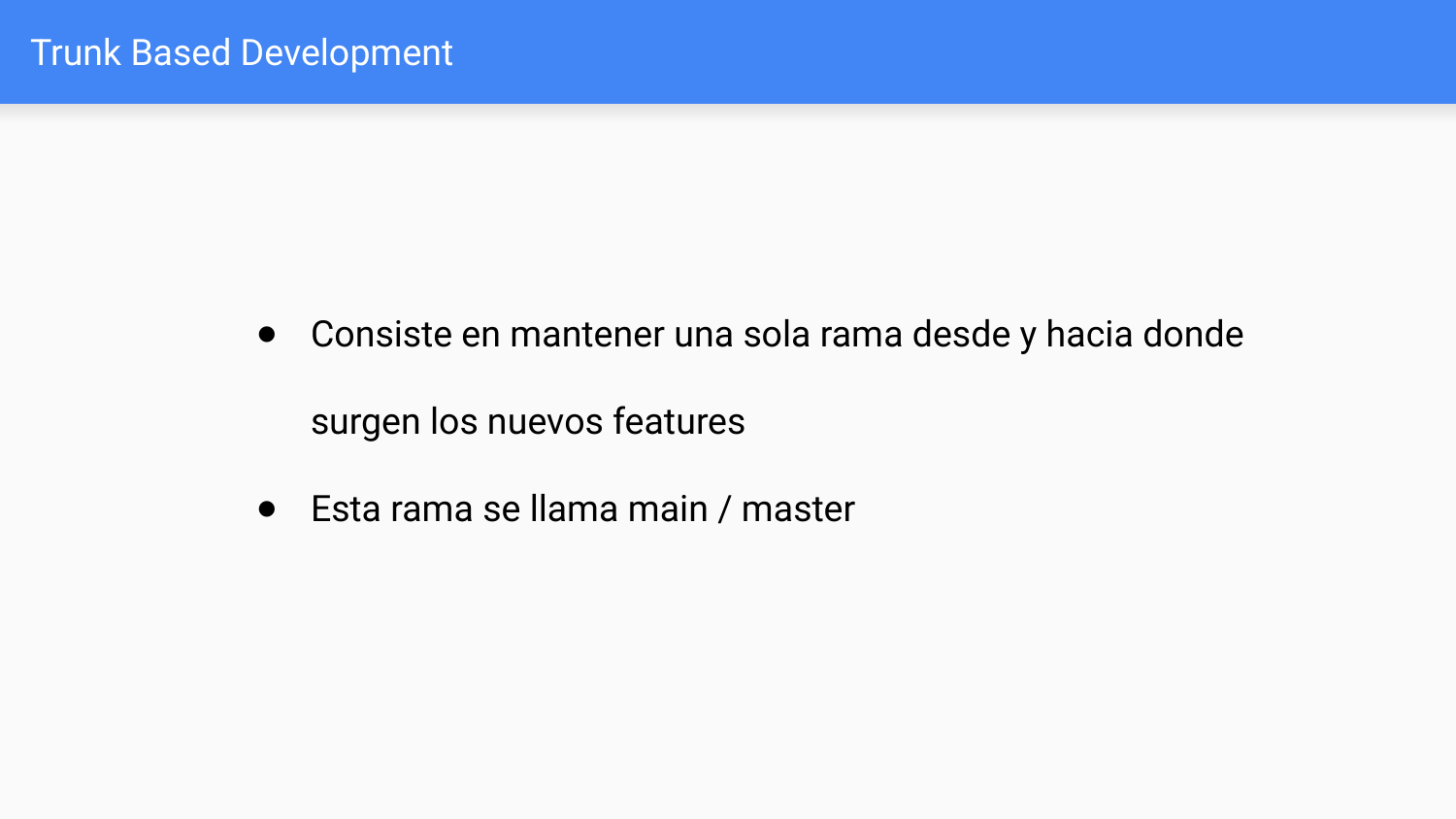

# Trunk Based Development

Consiste en mantener una sola rama desde y hacia donde surgen los nuevos features
Esta rama se llama main / master